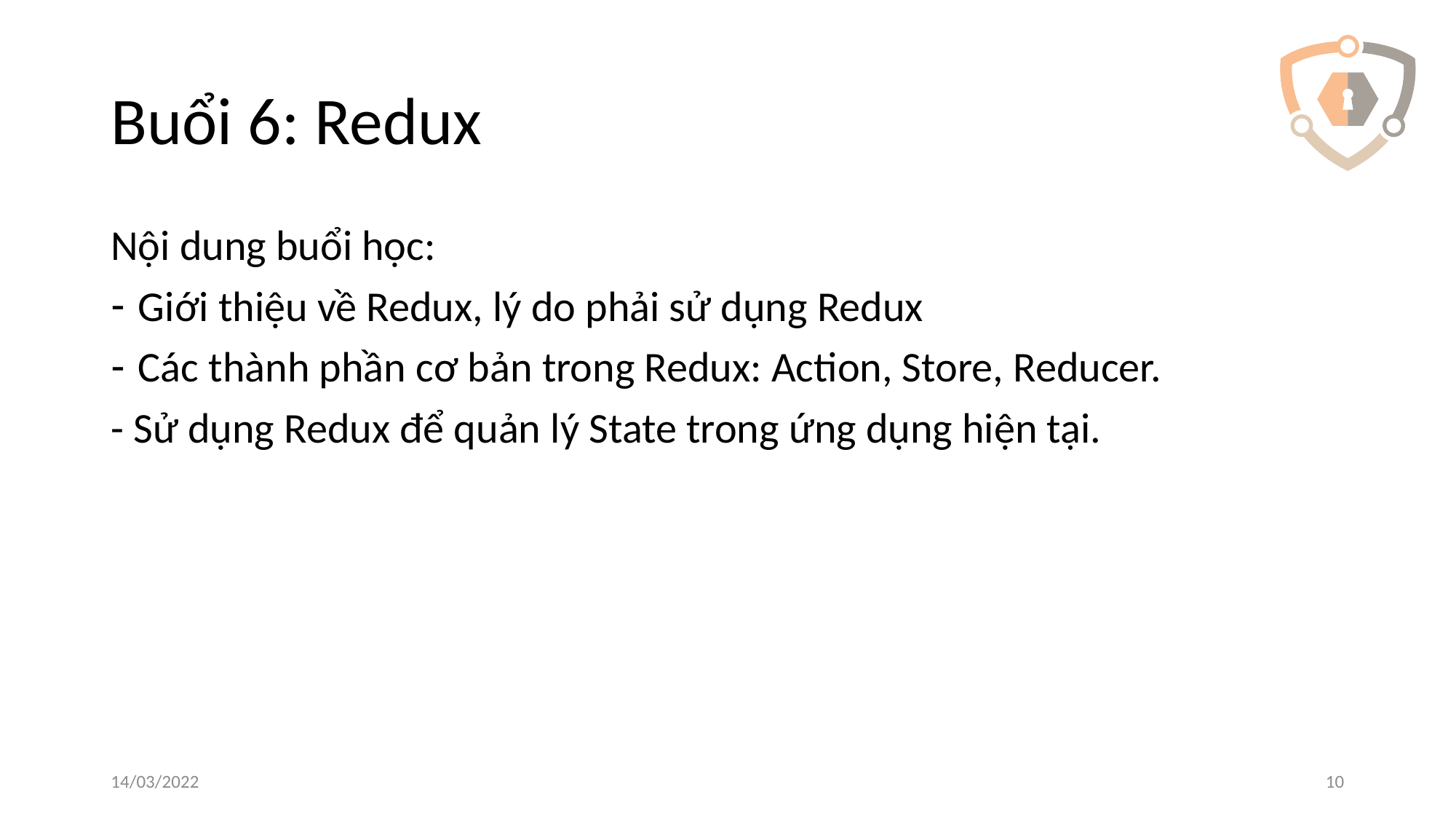

# Buổi 6: Redux
Nội dung buổi học:
Giới thiệu về Redux, lý do phải sử dụng Redux
Các thành phần cơ bản trong Redux: Action, Store, Reducer.
- Sử dụng Redux để quản lý State trong ứng dụng hiện tại.

14/03/2022
10